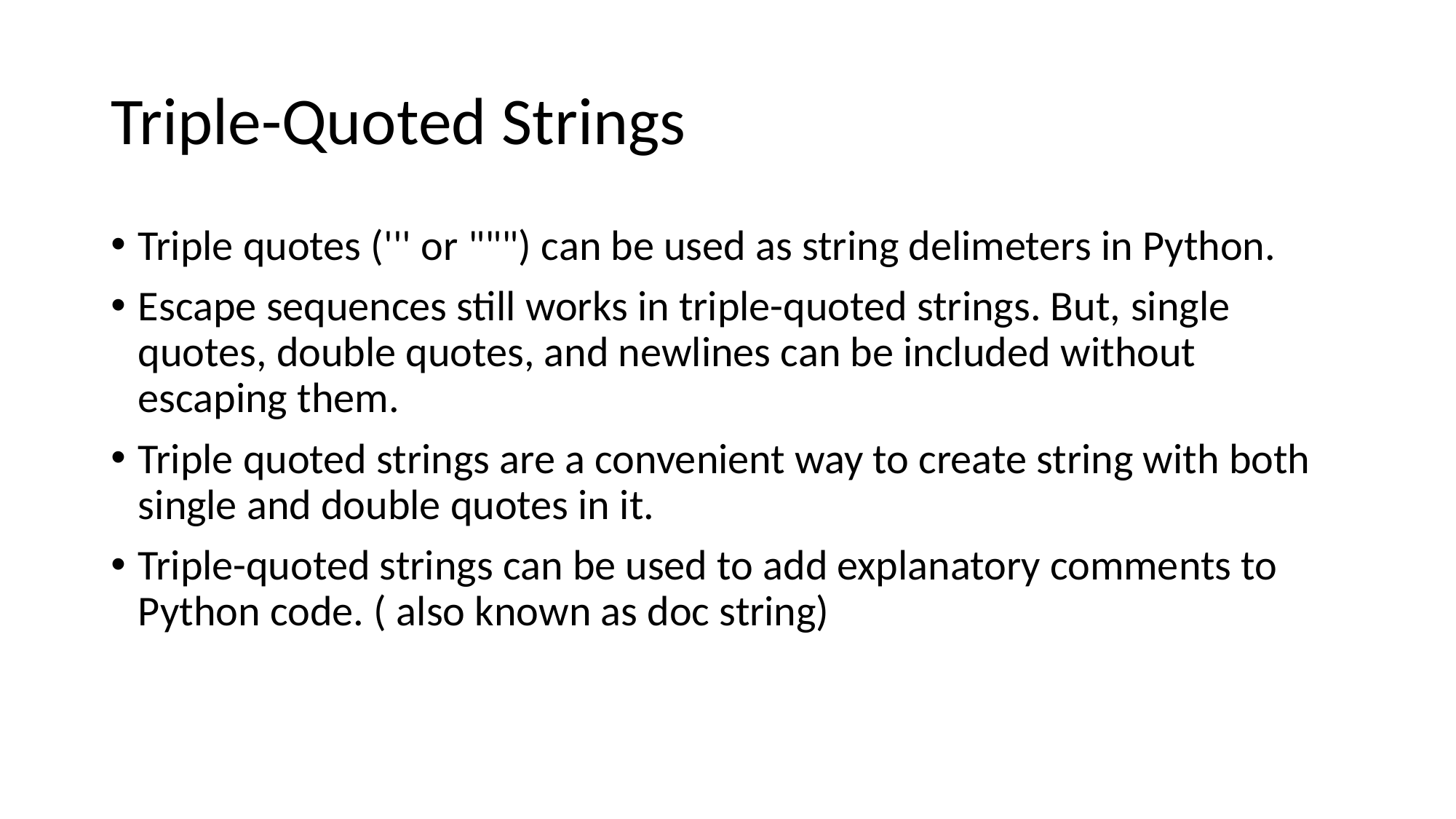

# Triple-Quoted Strings
Triple quotes (''' or """) can be used as string delimeters in Python.
Escape sequences still works in triple-quoted strings. But, single quotes, double quotes, and newlines can be included without escaping them.
Triple quoted strings are a convenient way to create string with both single and double quotes in it.
Triple-quoted strings can be used to add explanatory comments to Python code. ( also known as doc string)